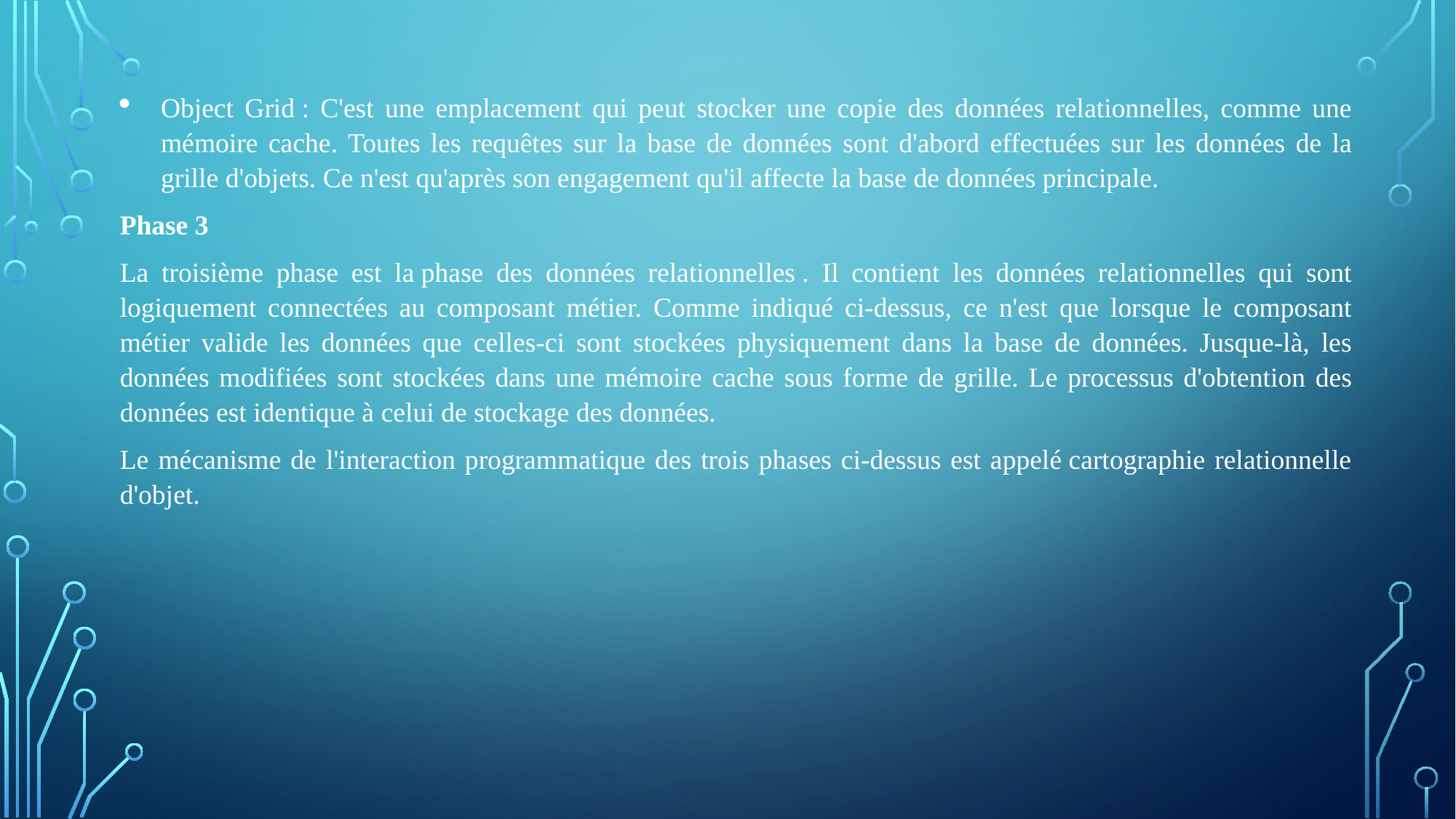

Object Grid : C'est une emplacement qui peut stocker une copie des données relationnelles, comme une mémoire cache. Toutes les requêtes sur la base de données sont d'abord effectuées sur les données de la grille d'objets. Ce n'est qu'après son engagement qu'il affecte la base de données principale.
Phase 3
La troisième phase est la phase des données relationnelles . Il contient les données relationnelles qui sont logiquement connectées au composant métier. Comme indiqué ci-dessus, ce n'est que lorsque le composant métier valide les données que celles-ci sont stockées physiquement dans la base de données. Jusque-là, les données modifiées sont stockées dans une mémoire cache sous forme de grille. Le processus d'obtention des données est identique à celui de stockage des données.
Le mécanisme de l'interaction programmatique des trois phases ci-dessus est appelé cartographie relationnelle d'objet.